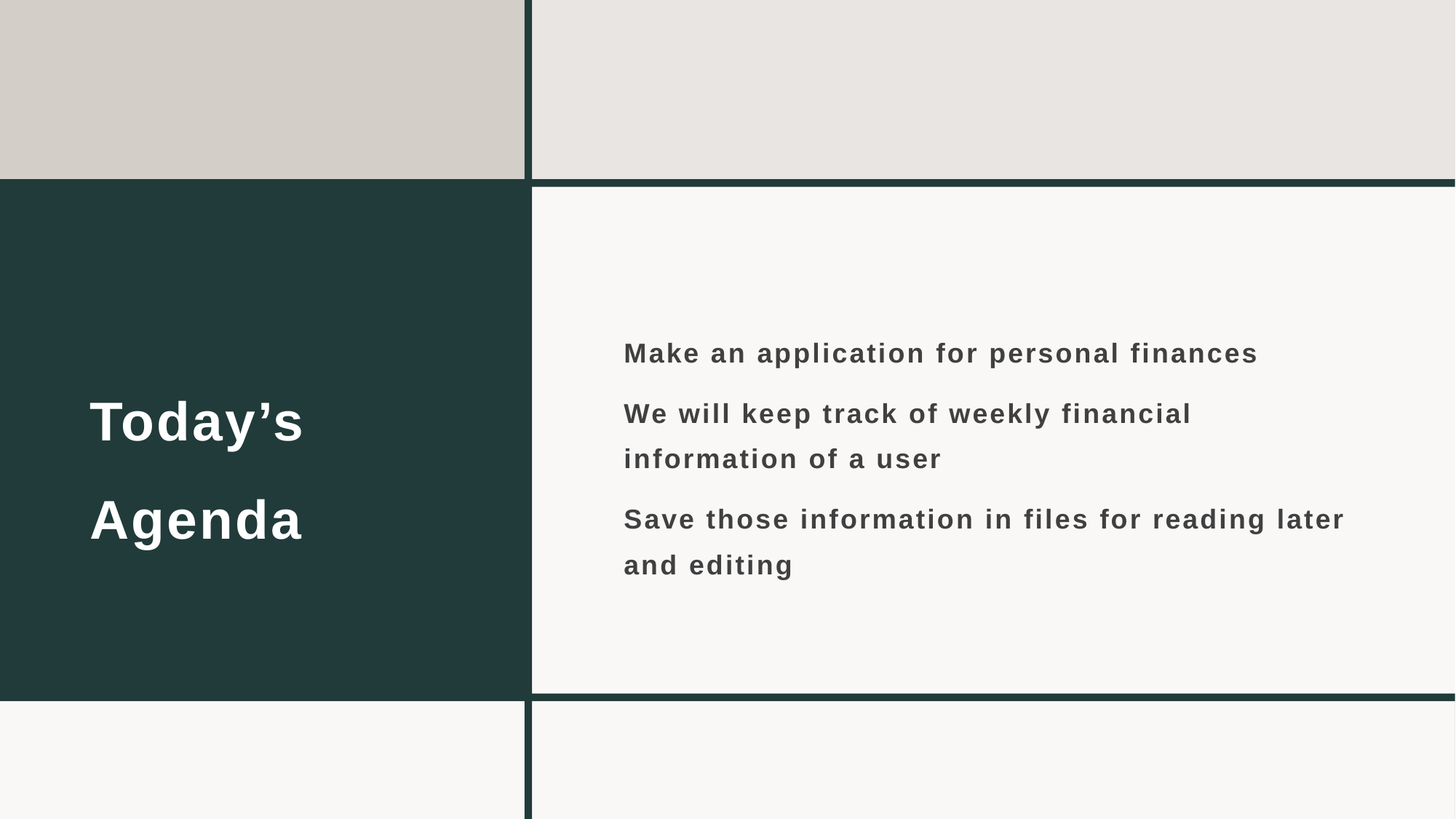

# Today’s Agenda
Make an application for personal finances
We will keep track of weekly financial information of a user
Save those information in files for reading later and editing